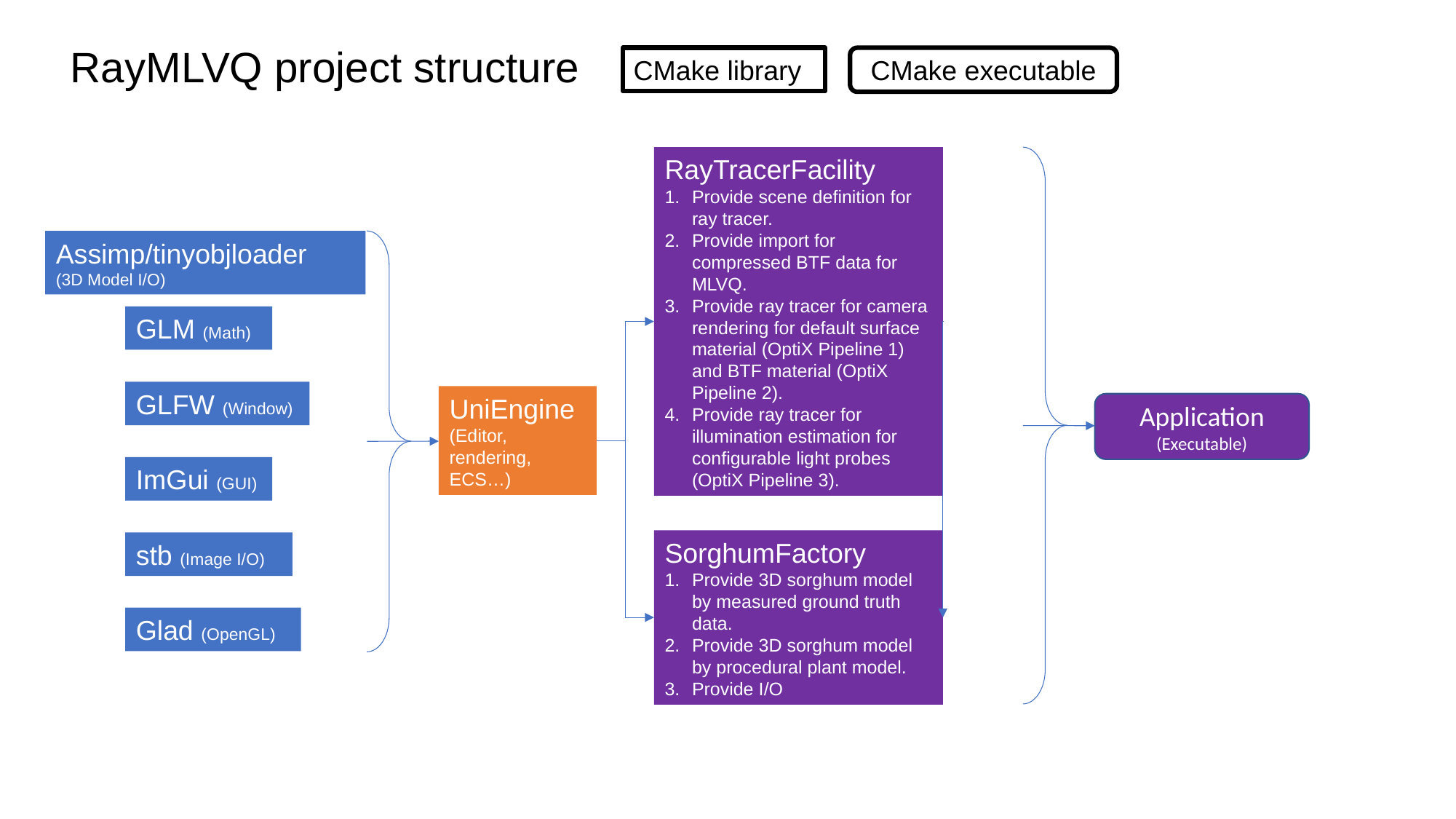

RayMLVQ project structure
CMake library
CMake executable
RayTracerFacility
Provide scene definition for ray tracer.
Provide import for compressed BTF data for MLVQ.
Provide ray tracer for camera rendering for default surface material (OptiX Pipeline 1) and BTF material (OptiX Pipeline 2).
Provide ray tracer for illumination estimation for configurable light probes (OptiX Pipeline 3).

Assimp/tinyobjloader
(3D Model I/O)

GLM (Math)
GLFW (Window)
UniEngine (Editor, rendering, ECS…)
Application
(Executable)
ImGui (GUI)
SorghumFactory
Provide 3D sorghum model by measured ground truth data.
Provide 3D sorghum model by procedural plant model.
Provide I/O
stb (Image I/O)
Glad (OpenGL)